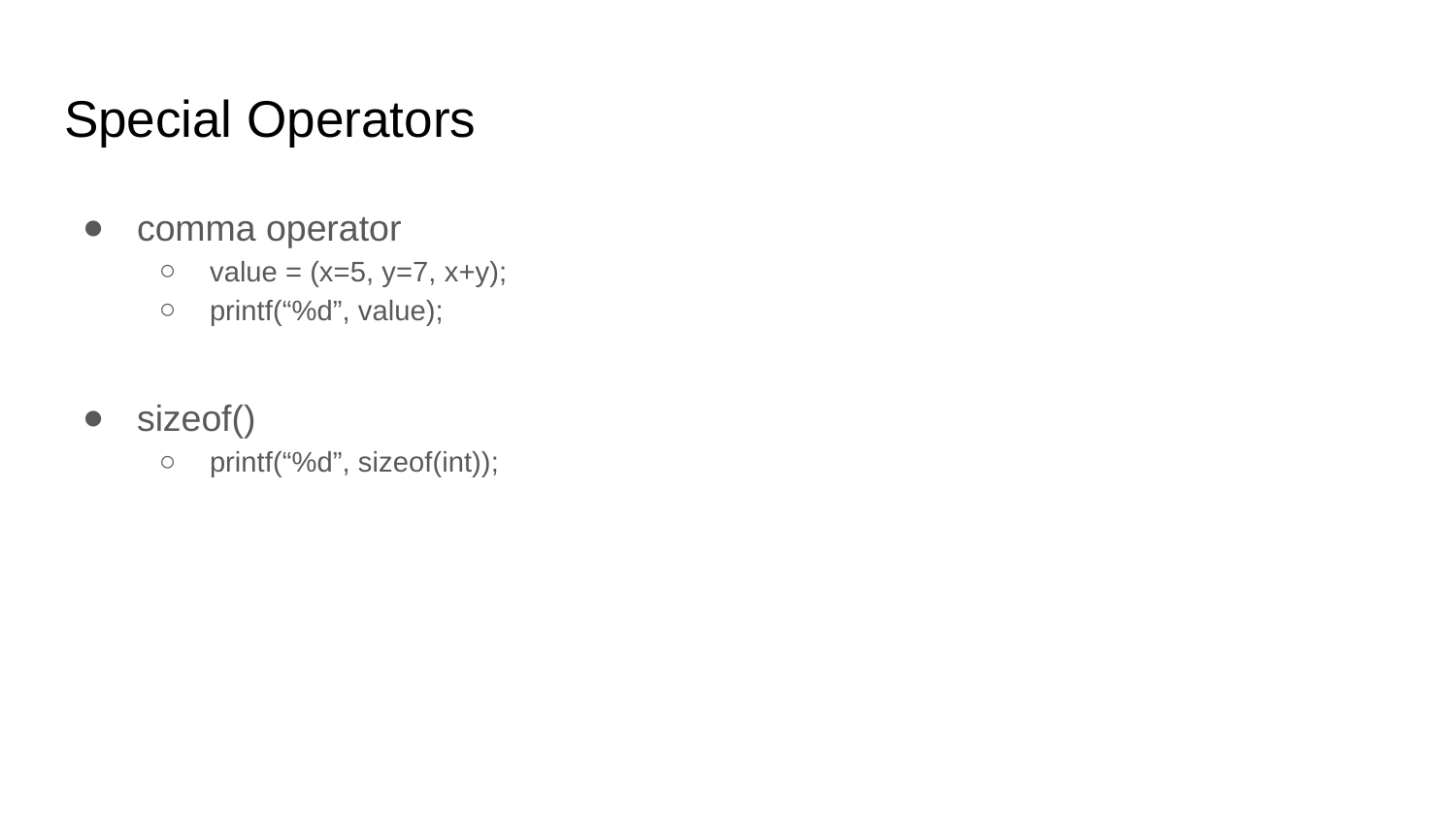

# Special Operators
comma operator
value = (x=5, y=7, x+y);
printf(“%d”, value);

sizeof()
printf(“%d”, sizeof(int));